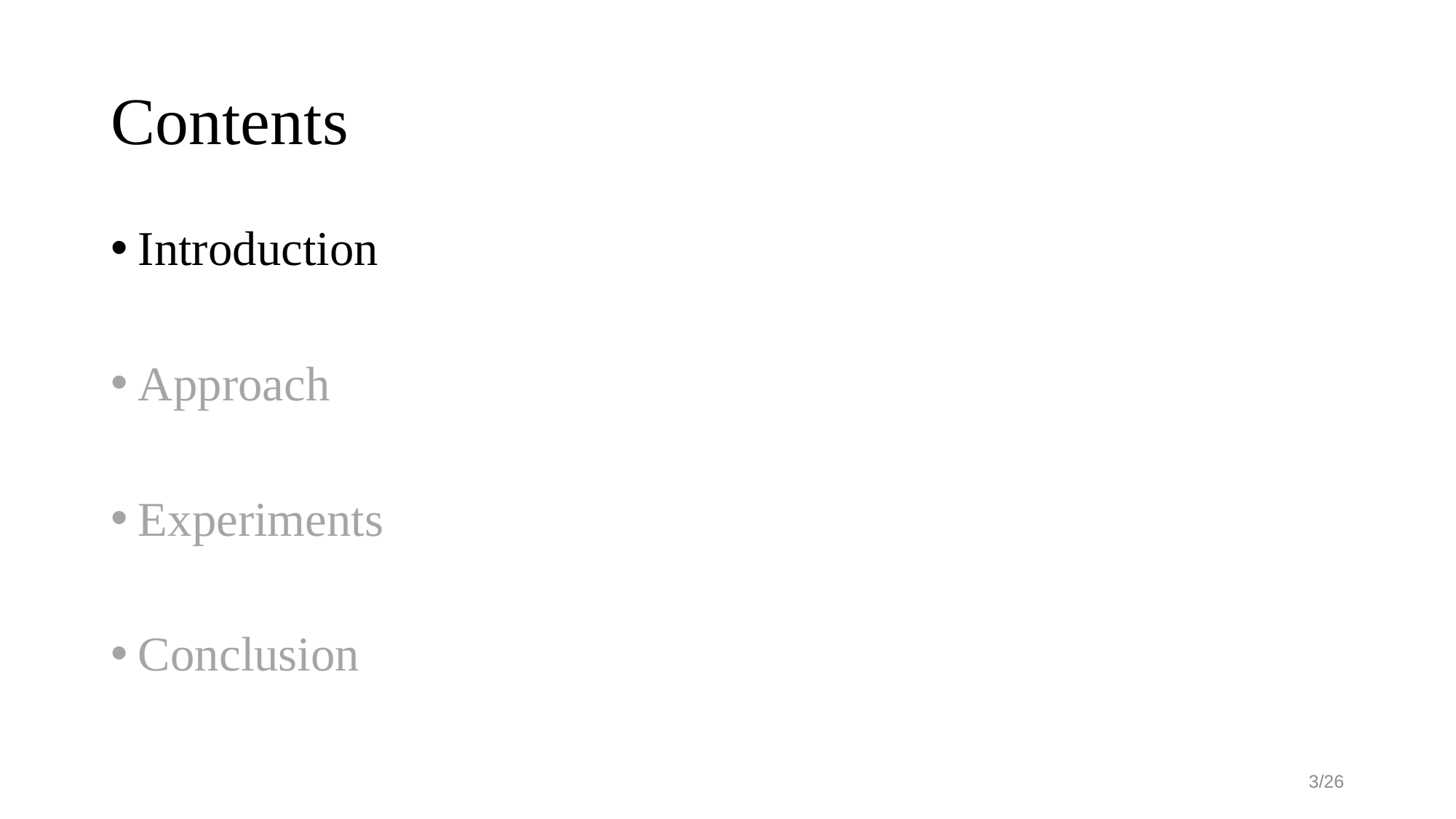

# Contents
Introduction

Approach

Experiments

Conclusion
3/26